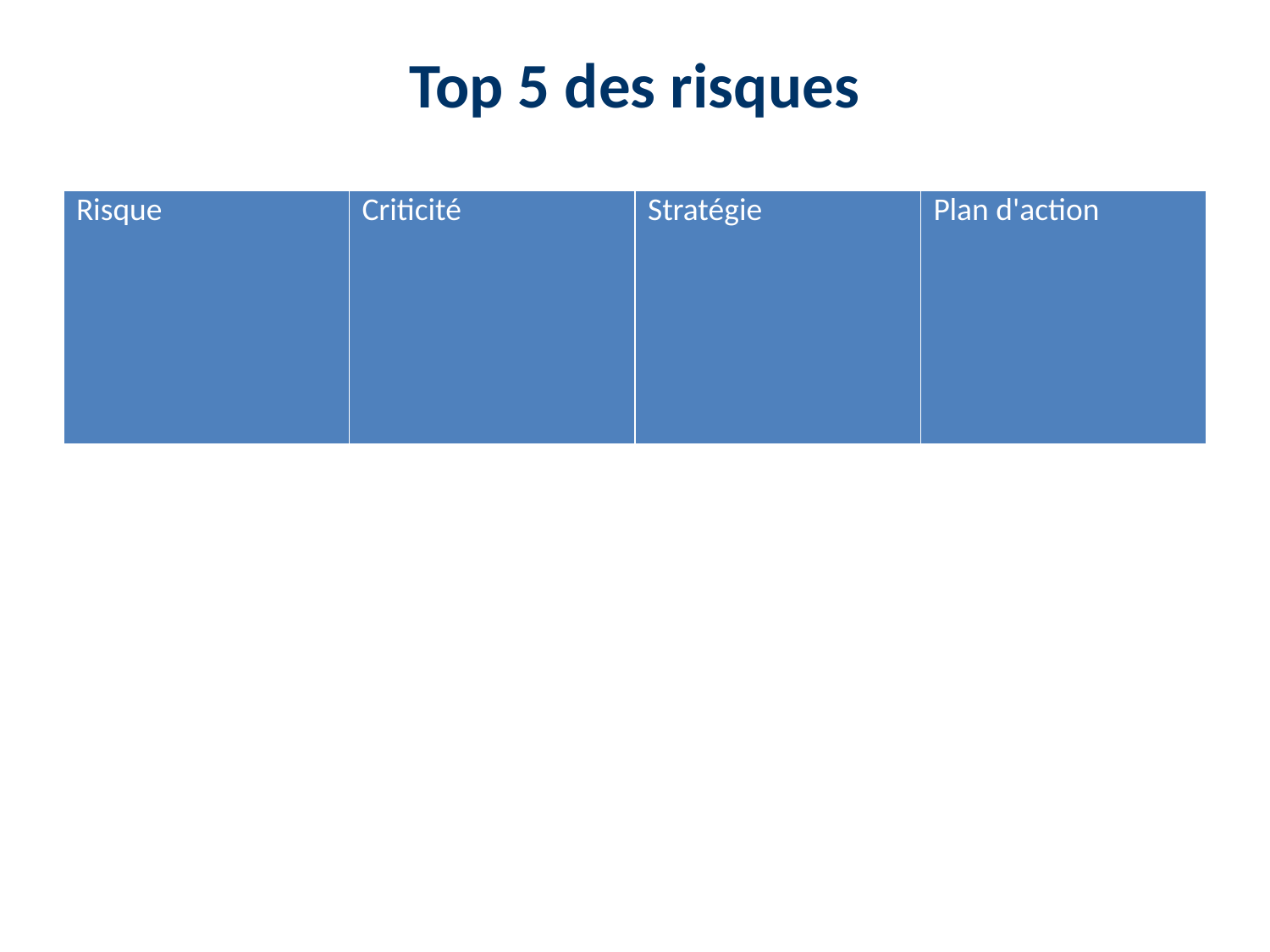

Top 5 des risques
#
| Risque | Criticité | Stratégie | Plan d'action |
| --- | --- | --- | --- |